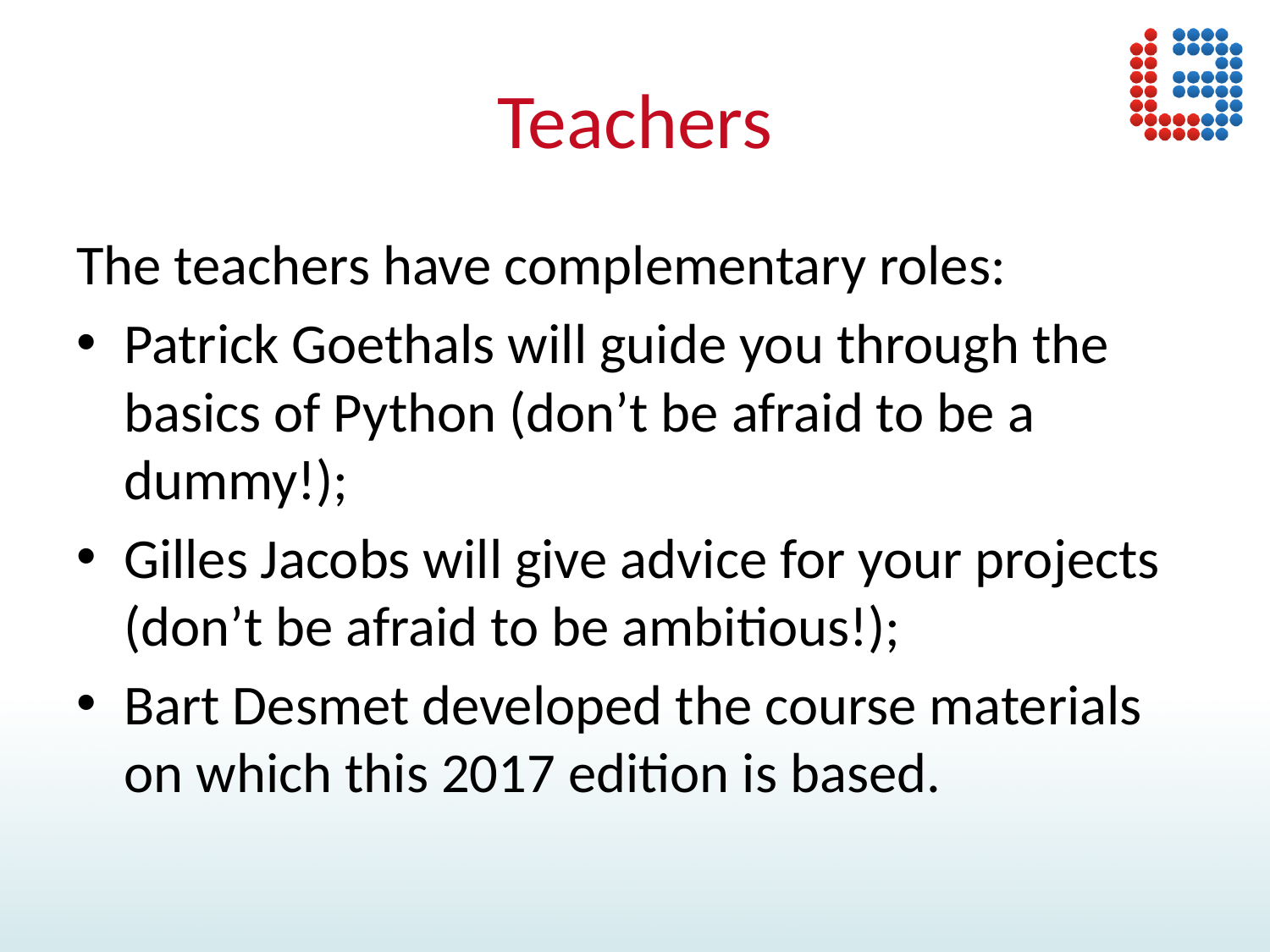

# Teachers
The teachers have complementary roles:
Patrick Goethals will guide you through the basics of Python (don’t be afraid to be a dummy!);
Gilles Jacobs will give advice for your projects (don’t be afraid to be ambitious!);
Bart Desmet developed the course materials on which this 2017 edition is based.